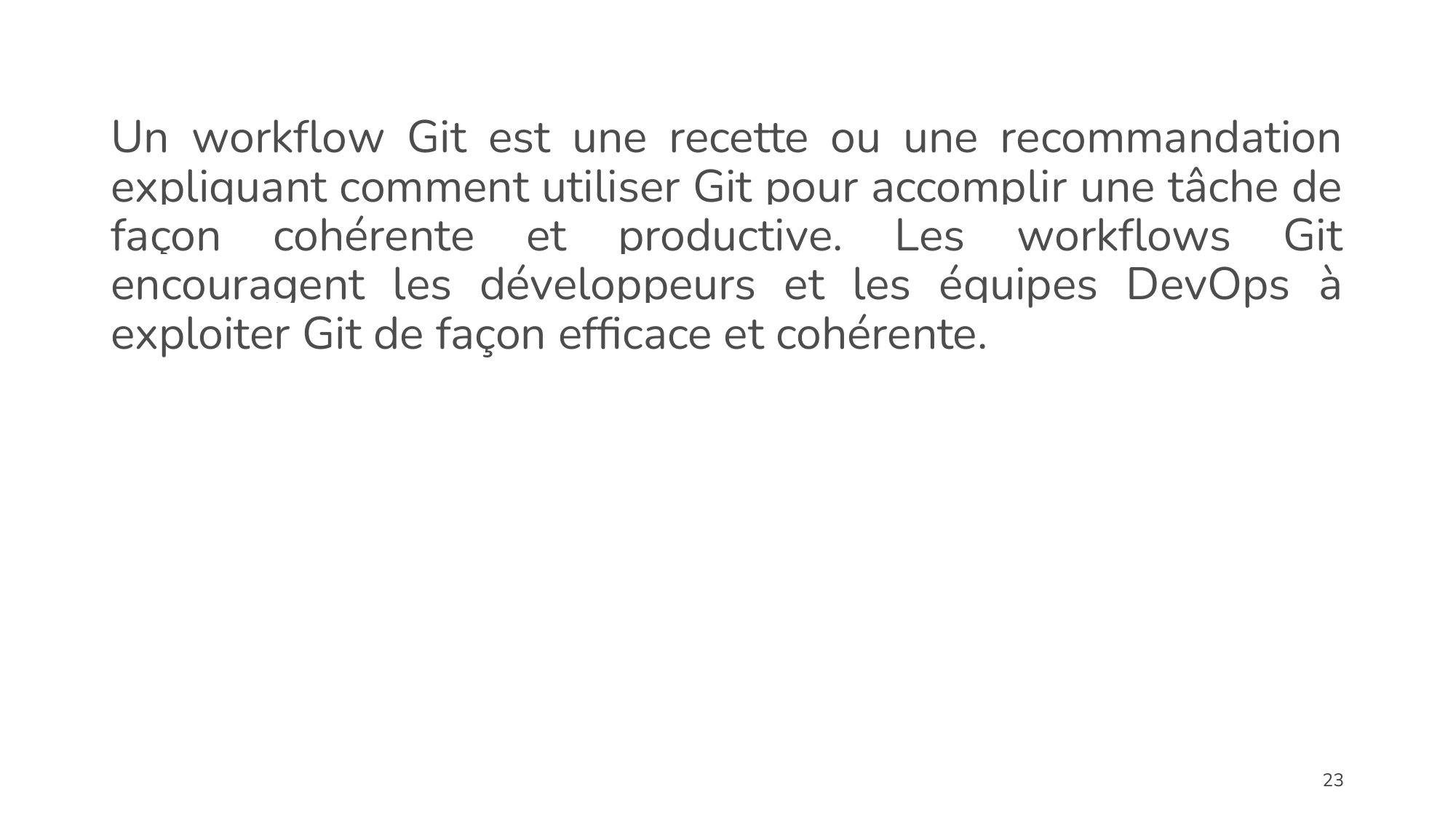

Un workflow Git est une recette ou une recommandation expliquant comment utiliser Git pour accomplir une tâche de façon cohérente et productive. Les workflows Git encouragent les développeurs et les équipes DevOps à exploiter Git de façon efficace et cohérente.

23